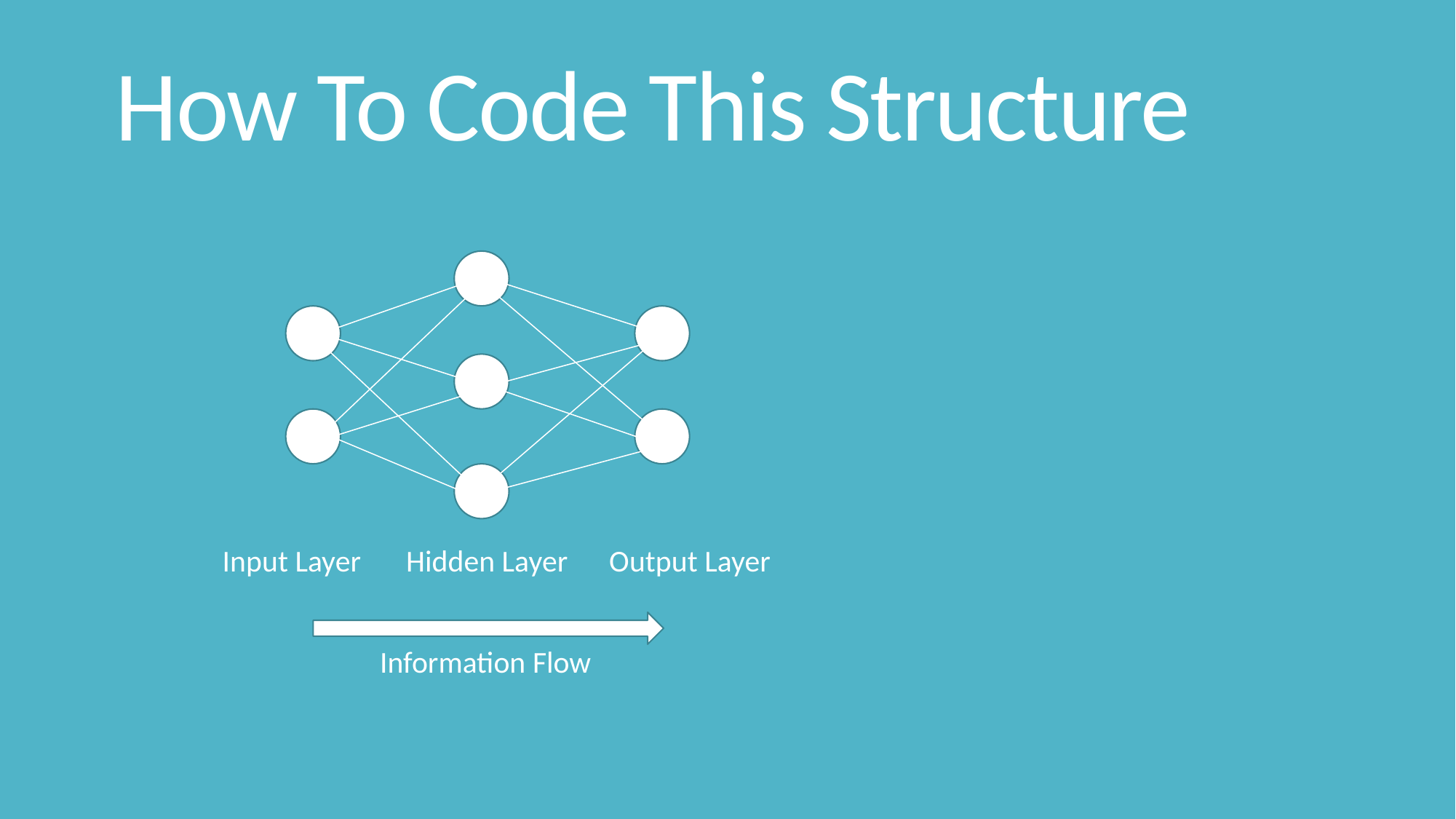

# How To Code This Structure

     Input Layer	Hidden Layer      Output Layer

	            Information Flow